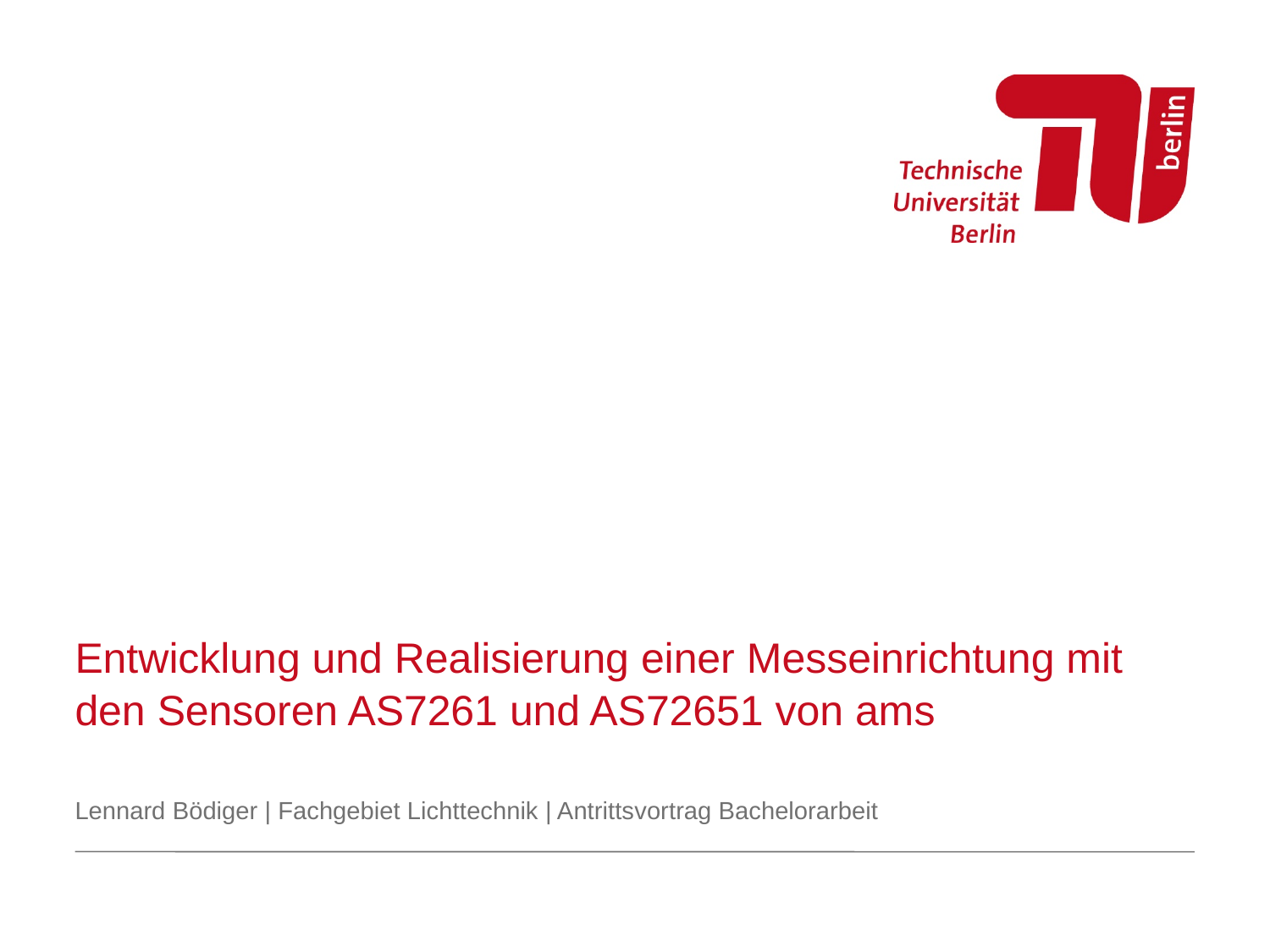

# Entwicklung und Realisierung einer Messeinrichtung mit den Sensoren AS7261 und AS72651 von ams
Lennard Bödiger | Fachgebiet Lichttechnik | Antrittsvortrag Bachelorarbeit